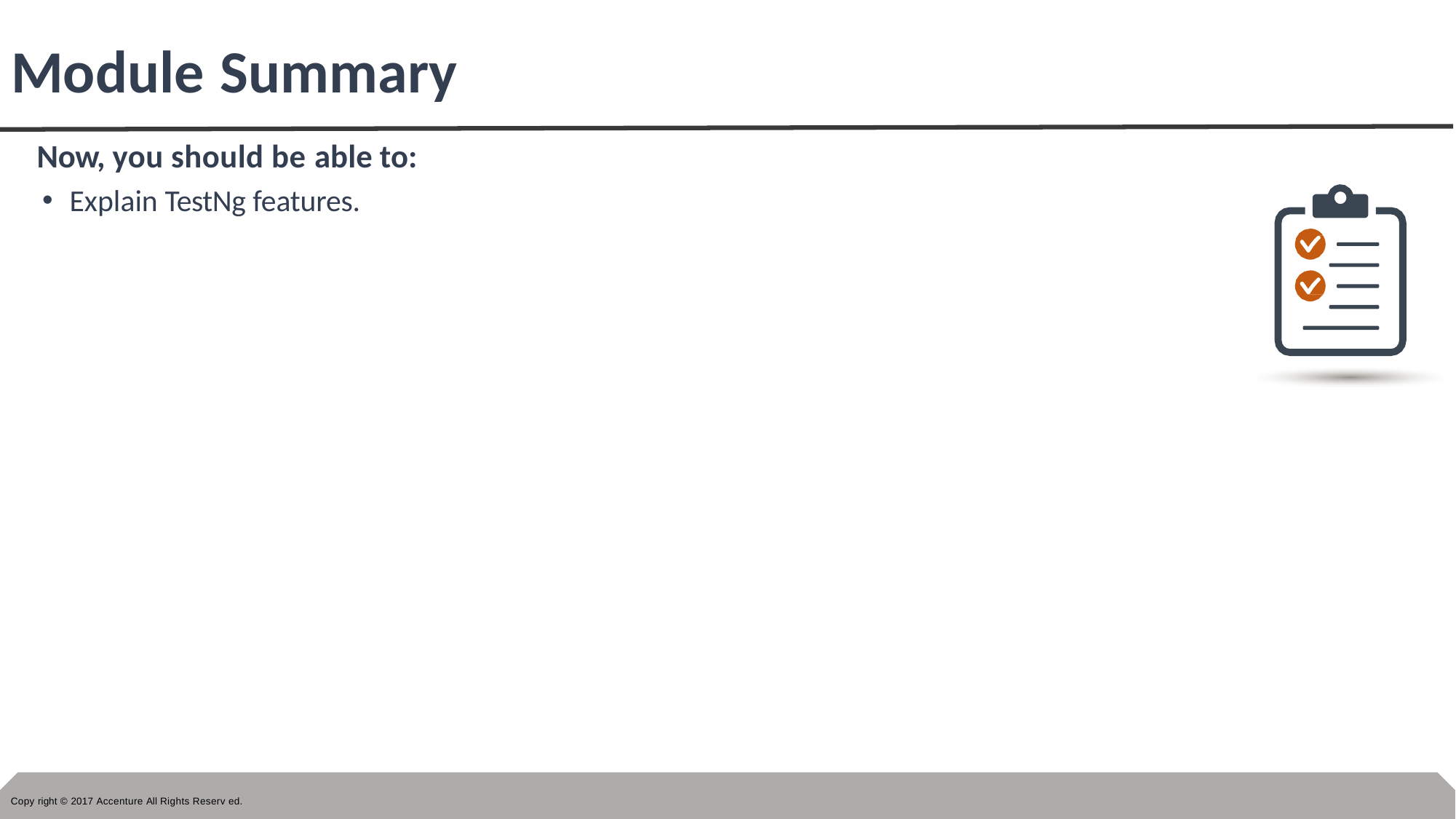

# Module Summary

Now, you should be able to:
Explain TestNg features.

Copy right © 2017 Accenture All Rights Reserv ed.